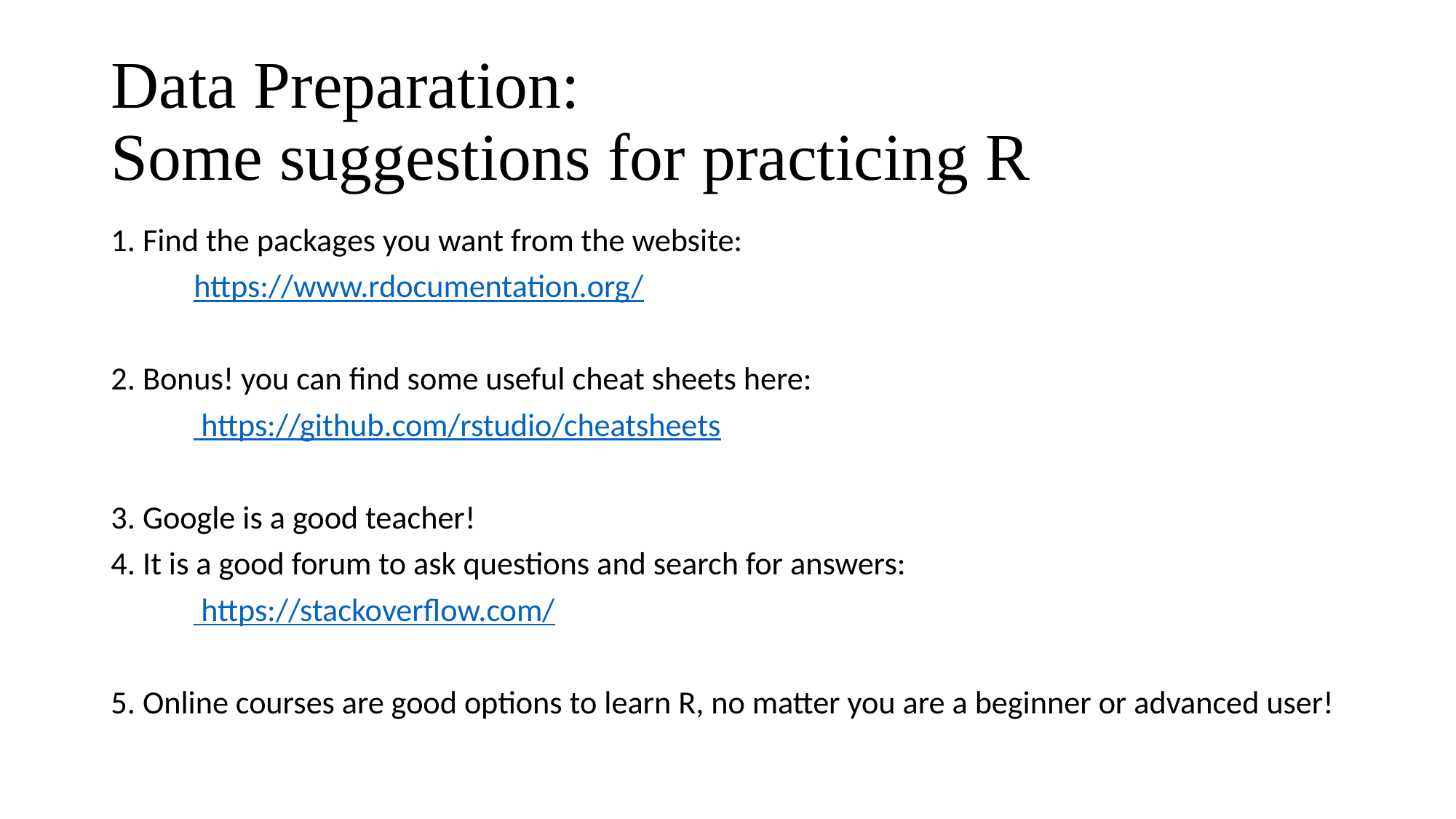

# Data Preparation: Some suggestions for practicing R
1. Find the packages you want from the website:
	https://www.rdocumentation.org/

2. Bonus! you can find some useful cheat sheets here:
	 https://github.com/rstudio/cheatsheets

3. Google is a good teacher!
4. It is a good forum to ask questions and search for answers:
	 https://stackoverflow.com/

5. Online courses are good options to learn R, no matter you are a beginner or advanced user!